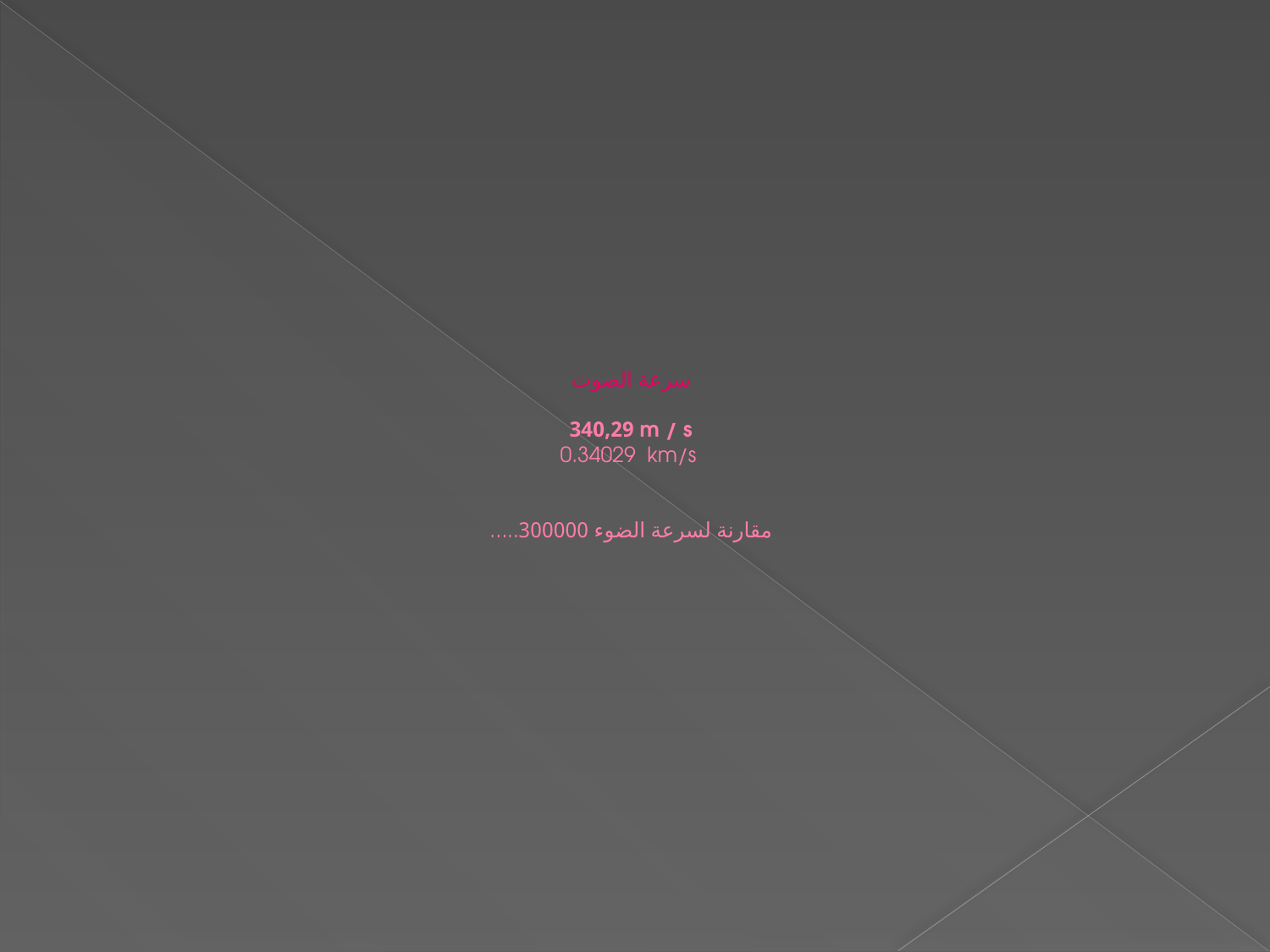

# سرعة الصوت 340,29 m / s 0.34029  km/s …..مقارنة لسرعة الضوء 300000